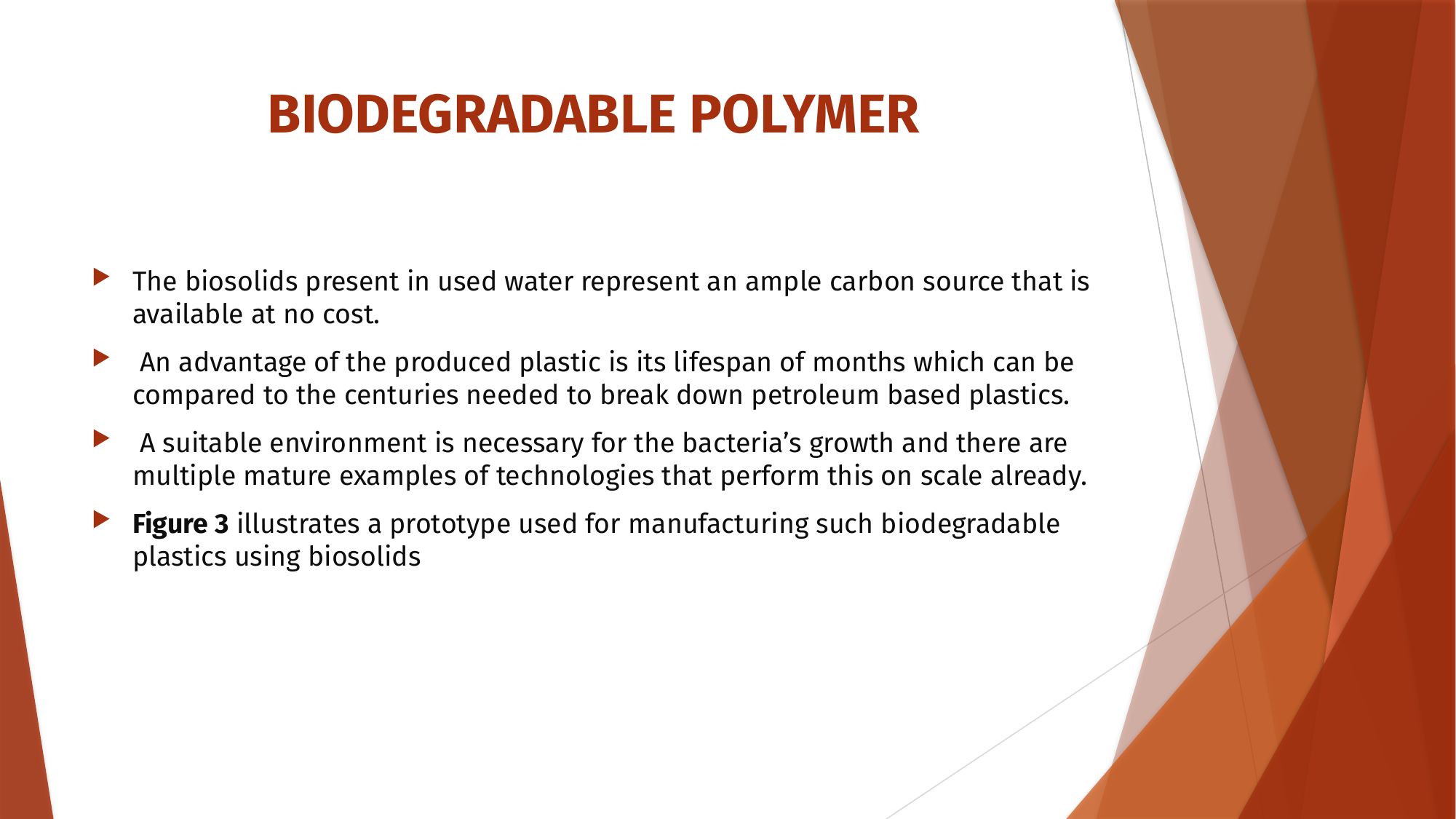

# BIODEGRADABLE POLYMER
The biosolids present in used water represent an ample carbon source that is available at no cost.
 An advantage of the produced plastic is its lifespan of months which can be compared to the centuries needed to break down petroleum based plastics.
 A suitable environment is necessary for the bacteria’s growth and there are multiple mature examples of technologies that perform this on scale already.
Figure 3 illustrates a prototype used for manufacturing such biodegradable plastics using biosolids